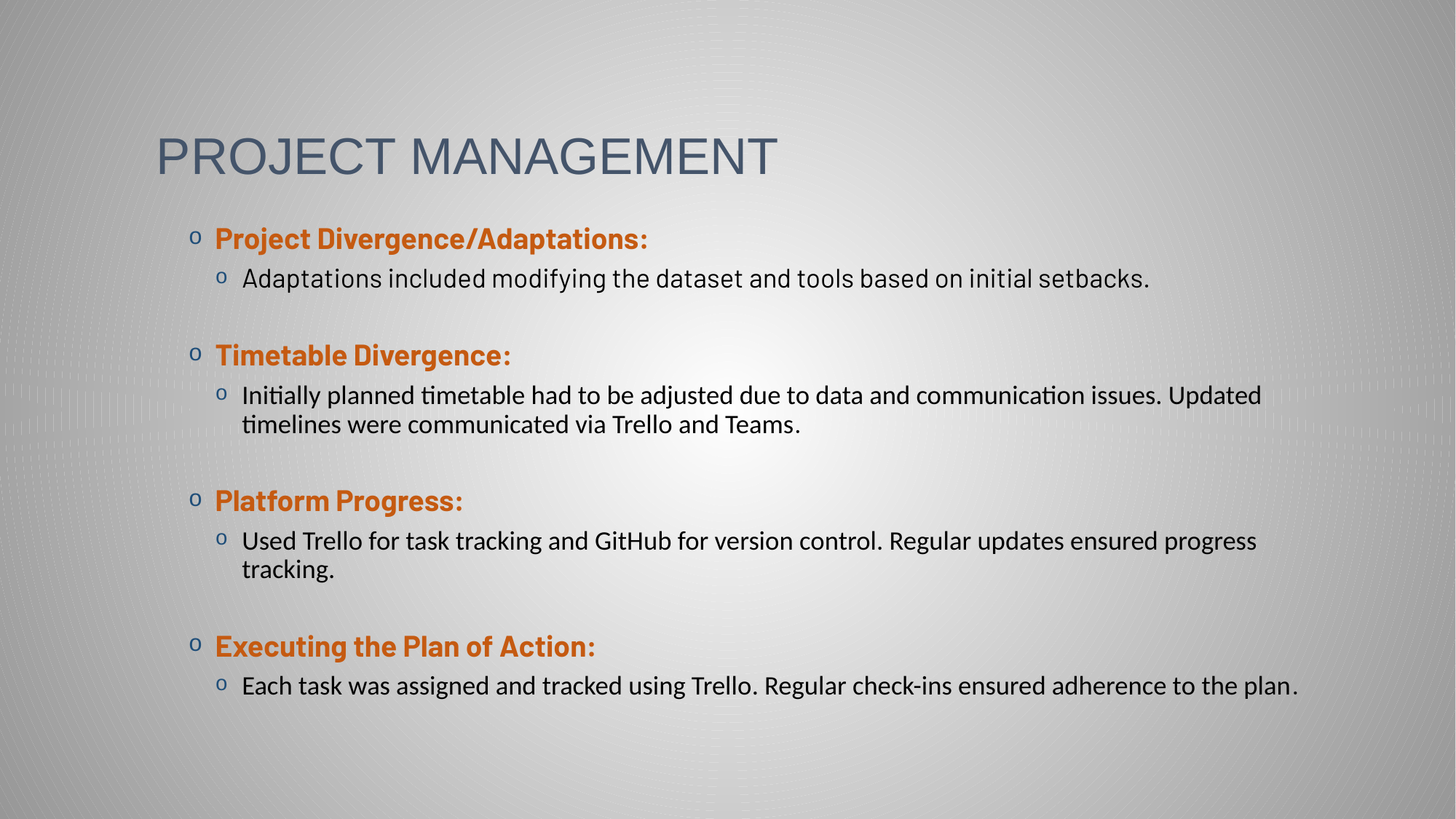

# PROJECT MANAGEMENT
Project Divergence/Adaptations:
Adaptations included modifying the dataset and tools based on initial setbacks.

Timetable Divergence:
Initially planned timetable had to be adjusted due to data and communication issues. Updated timelines were communicated via Trello and Teams.

Platform Progress:
Used Trello for task tracking and GitHub for version control. Regular updates ensured progress tracking.

Executing the Plan of Action:
Each task was assigned and tracked using Trello. Regular check-ins ensured adherence to the plan.